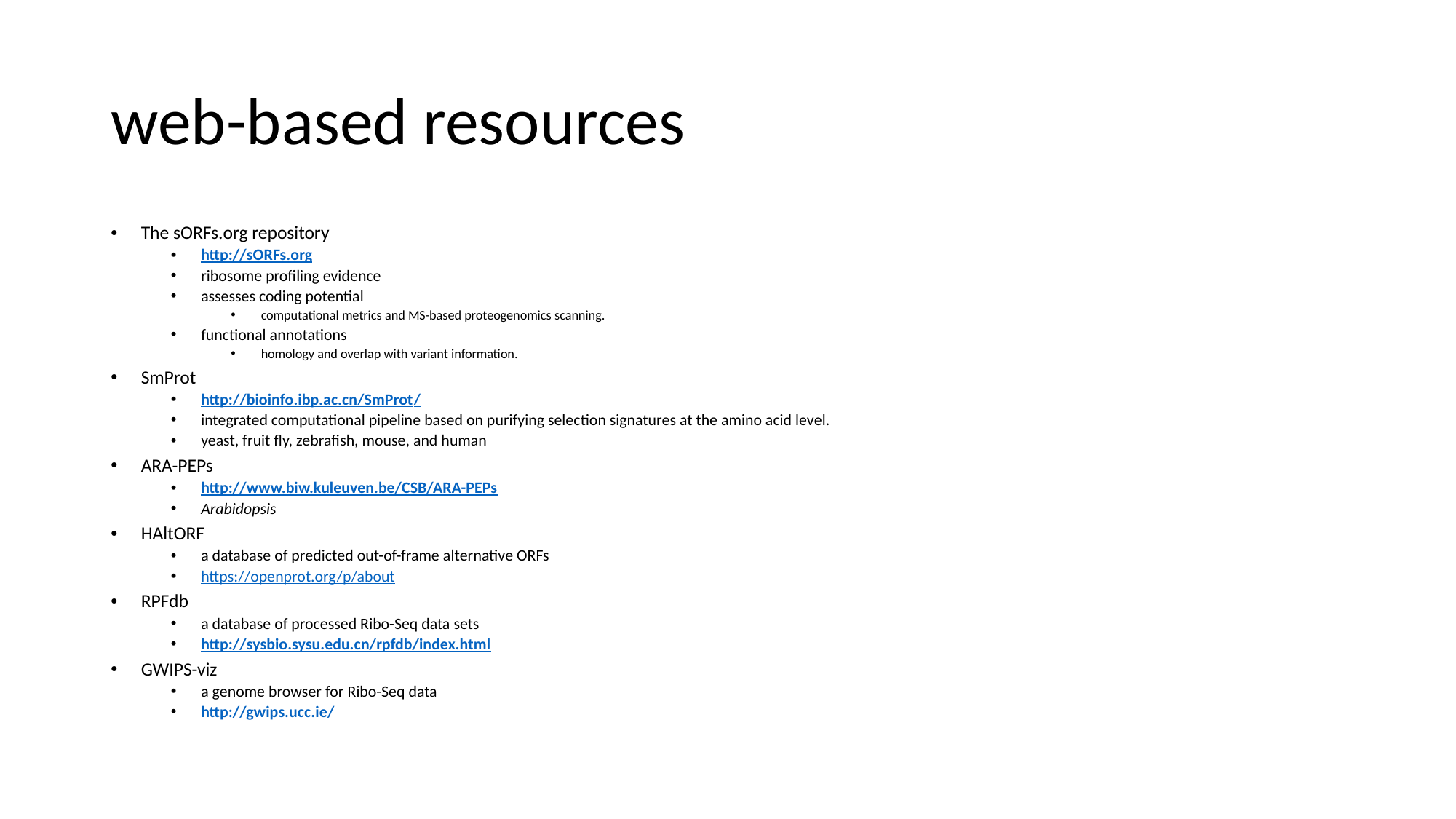

# web-based resources
The sORFs.org repository
http://sORFs.org
ribosome profiling evidence
assesses coding potential
computational metrics and MS-based proteogenomics scanning.
functional annotations
homology and overlap with variant information.
SmProt
http://bioinfo.ibp.ac.cn/SmProt/
integrated computational pipeline based on purifying selection signatures at the amino acid level.
yeast, fruit fly, zebrafish, mouse, and human
ARA-PEPs
http://www.biw.kuleuven.be/CSB/ARA-PEPs
Arabidopsis
HAltORF
a database of predicted out-of-frame alternative ORFs
https://openprot.org/p/about
RPFdb
a database of processed Ribo-Seq data sets
http://sysbio.sysu.edu.cn/rpfdb/index.html
GWIPS-viz
a genome browser for Ribo-Seq data
http://gwips.ucc.ie/